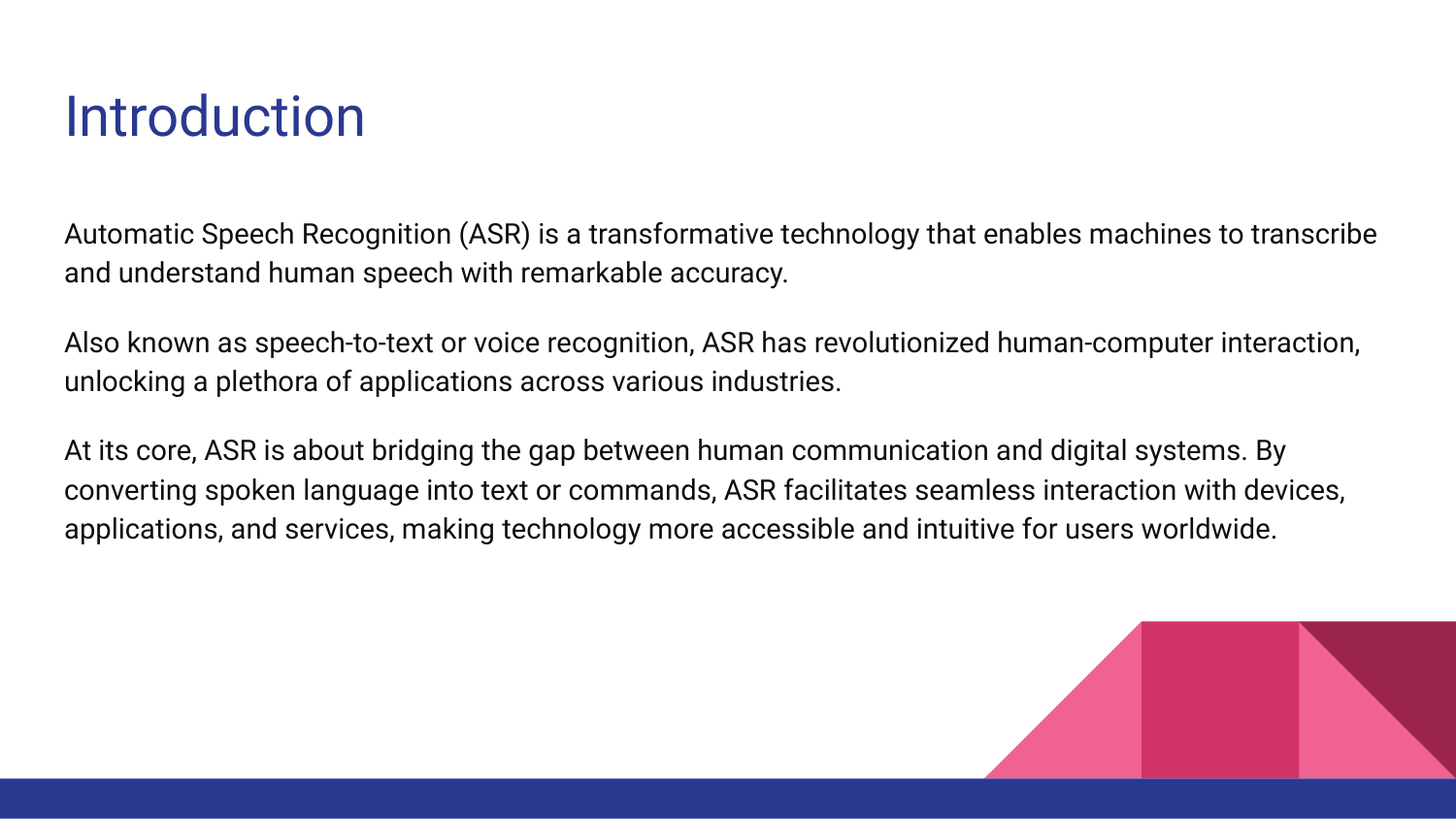

# Introduction
Automatic Speech Recognition (ASR) is a transformative technology that enables machines to transcribe and understand human speech with remarkable accuracy.
Also known as speech-to-text or voice recognition, ASR has revolutionized human-computer interaction, unlocking a plethora of applications across various industries.
At its core, ASR is about bridging the gap between human communication and digital systems. By converting spoken language into text or commands, ASR facilitates seamless interaction with devices, applications, and services, making technology more accessible and intuitive for users worldwide.